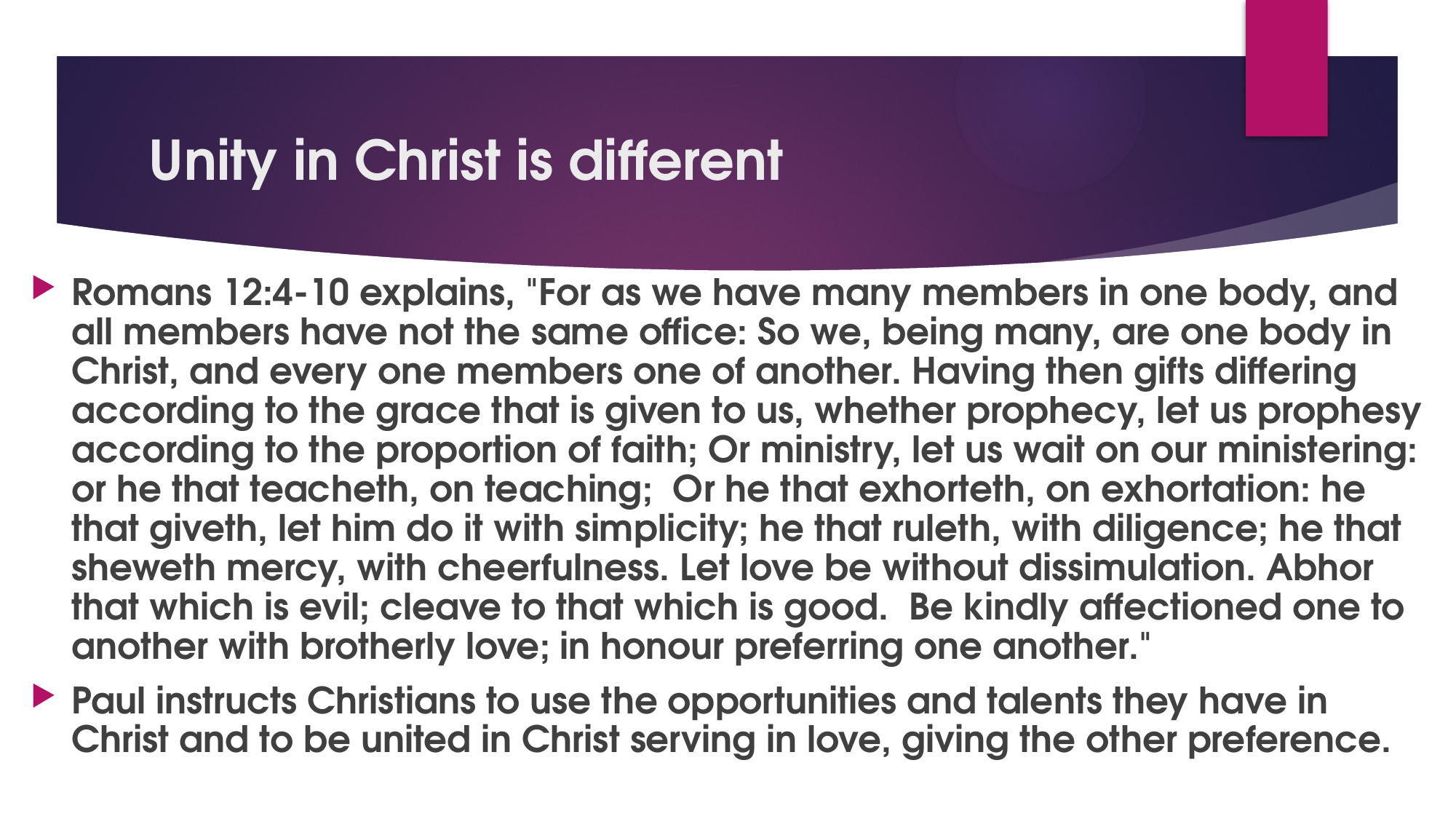

Unity in Christ is different
Romans 12:4-10 explains, "For as we have many members in one body, and all members have not the same office: So we, being many, are one body in Christ, and every one members one of another. Having then gifts differing according to the grace that is given to us, whether prophecy, let us prophesy according to the proportion of faith; Or ministry, let us wait on our ministering: or he that teacheth, on teaching;  Or he that exhorteth, on exhortation: he that giveth, let him do it with simplicity; he that ruleth, with diligence; he that sheweth mercy, with cheerfulness. Let love be without dissimulation. Abhor that which is evil; cleave to that which is good.  Be kindly affectioned one to another with brotherly love; in honour preferring one another."
Paul instructs Christians to use the opportunities and talents they have in Christ and to be united in Christ serving in love, giving the other preference.